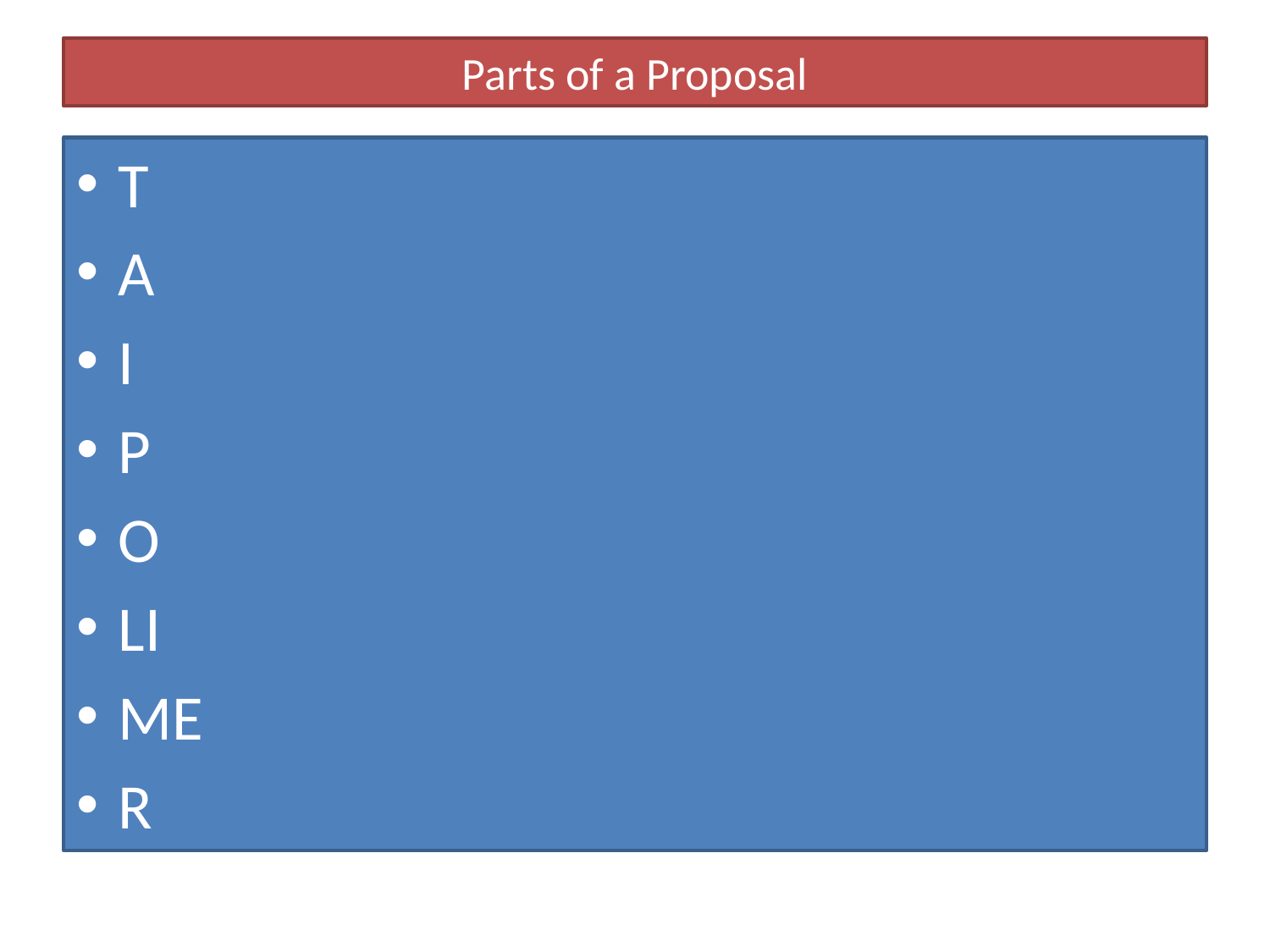

# Parts of a Proposal
T
A
I
P
O
LI
ME
R